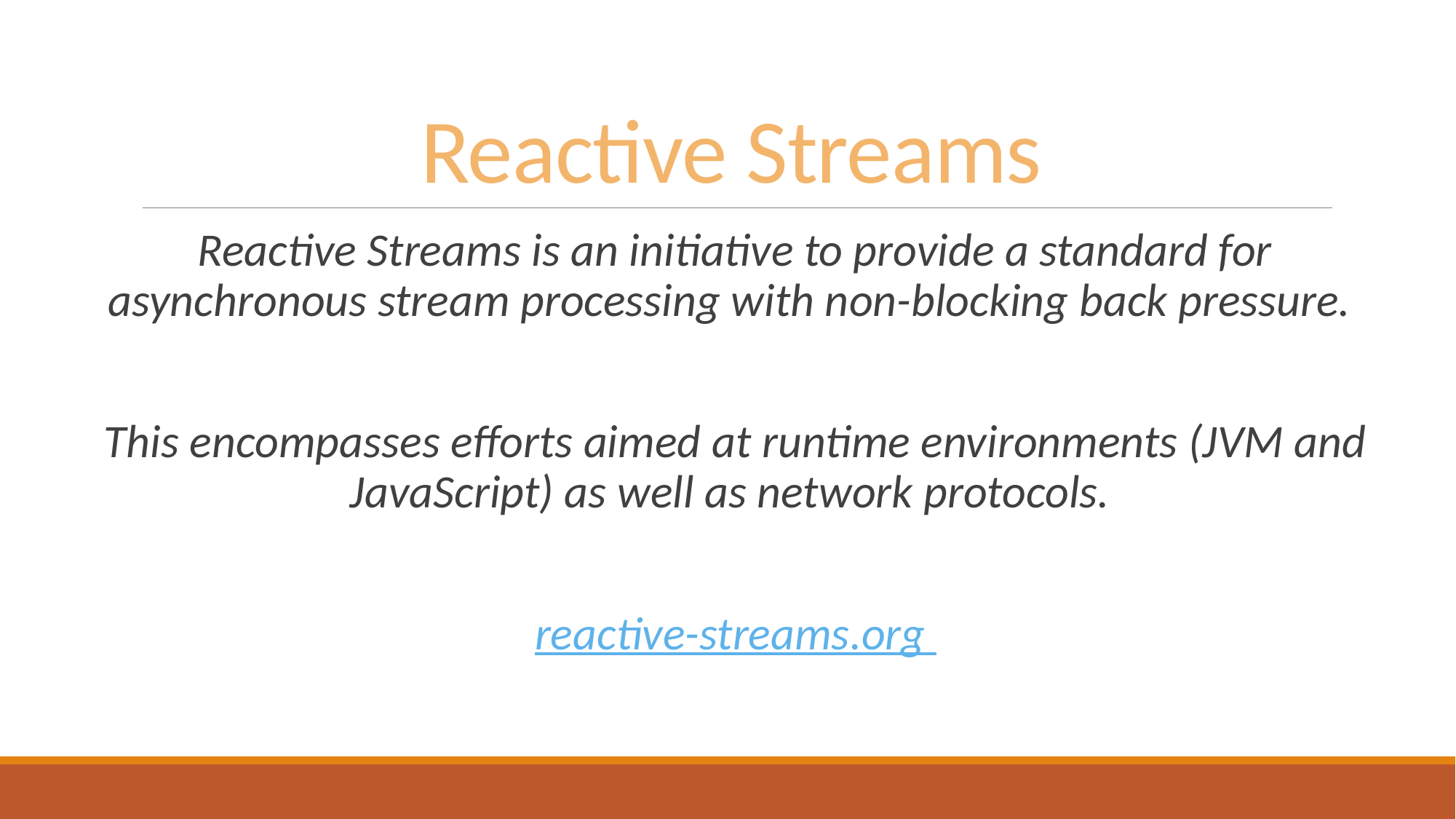

# Reactive Streams
Reactive Streams is an initiative to provide a standard for asynchronous stream processing with non-blocking back pressure.

This encompasses efforts aimed at runtime environments (JVM and JavaScript) as well as network protocols.

reactive-streams.org